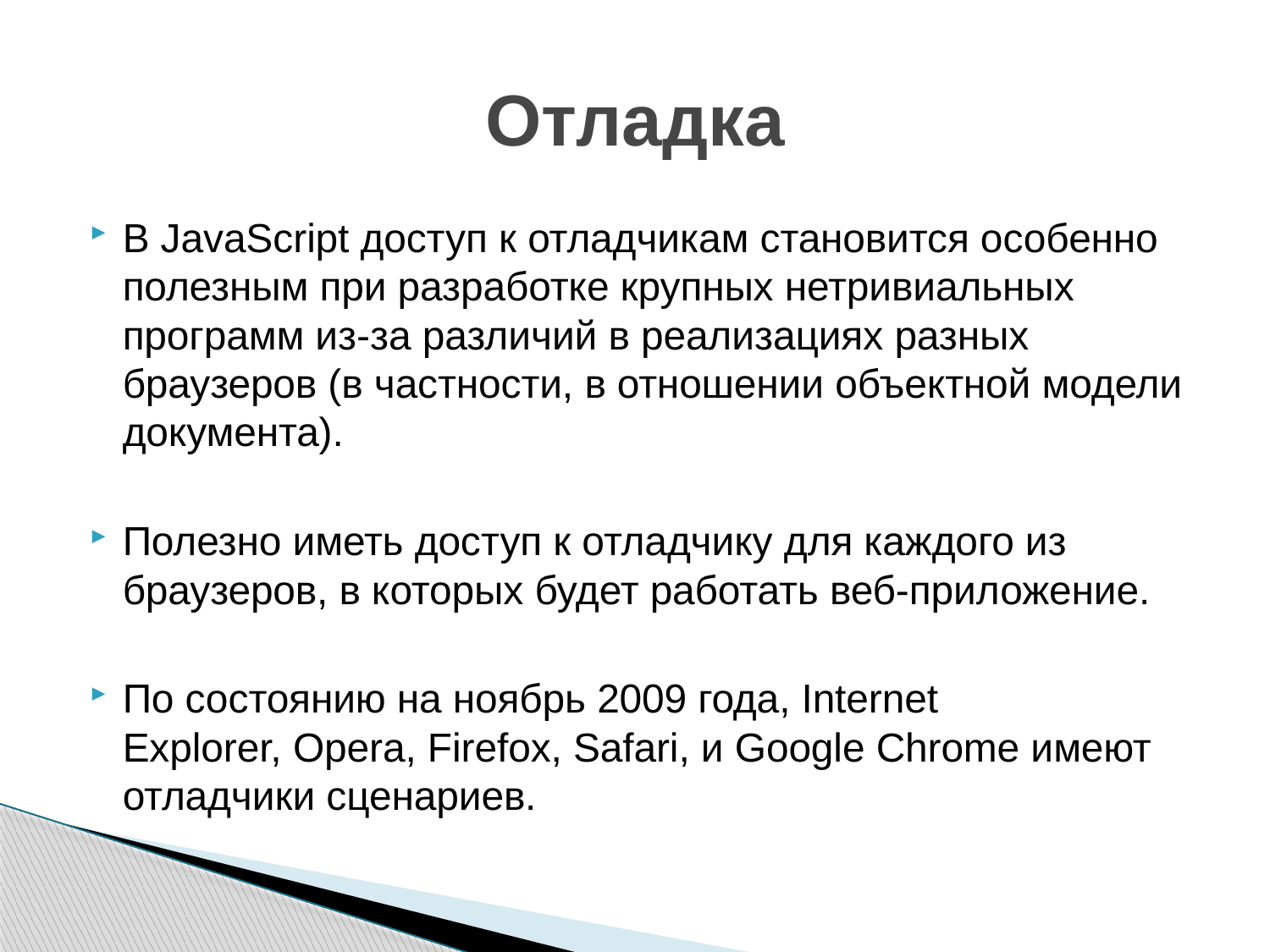

# Отладка
В JavaScript доступ к отладчикам становится особенно полезным при разработке крупных нетривиальных программ из-за различий в реализациях разных браузеров (в частности, в отношении объектной модели документа).

Полезно иметь доступ к отладчику для каждого из браузеров, в которых будет работать веб-приложение.

По состоянию на ноябрь 2009 года, Internet Explorer, Opera, Firefox, Safari, и Google Chrome имеют отладчики сценариев.